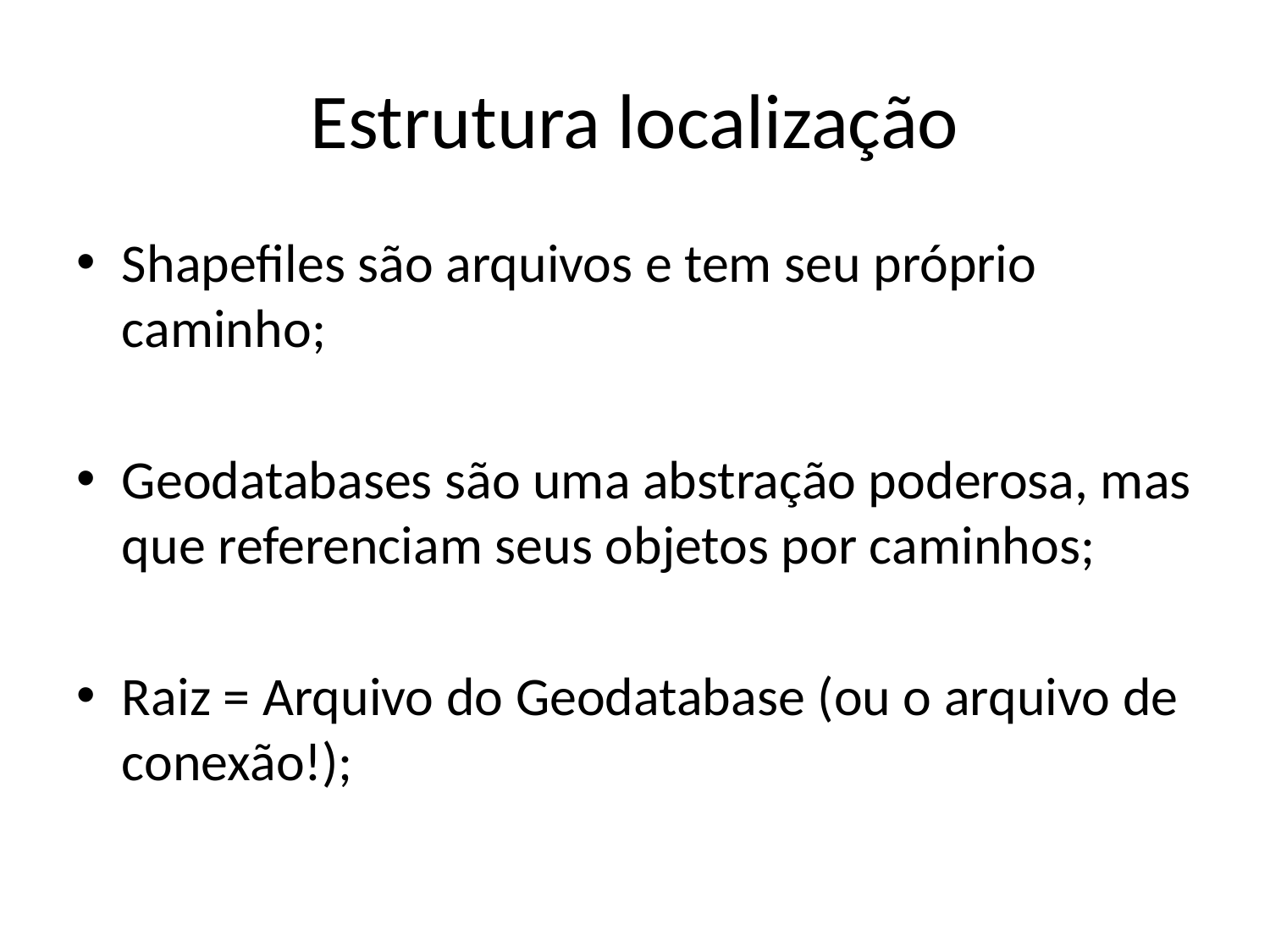

# Estrutura localização
Shapefiles são arquivos e tem seu próprio caminho;

Geodatabases são uma abstração poderosa, mas que referenciam seus objetos por caminhos;

Raiz = Arquivo do Geodatabase (ou o arquivo de conexão!);